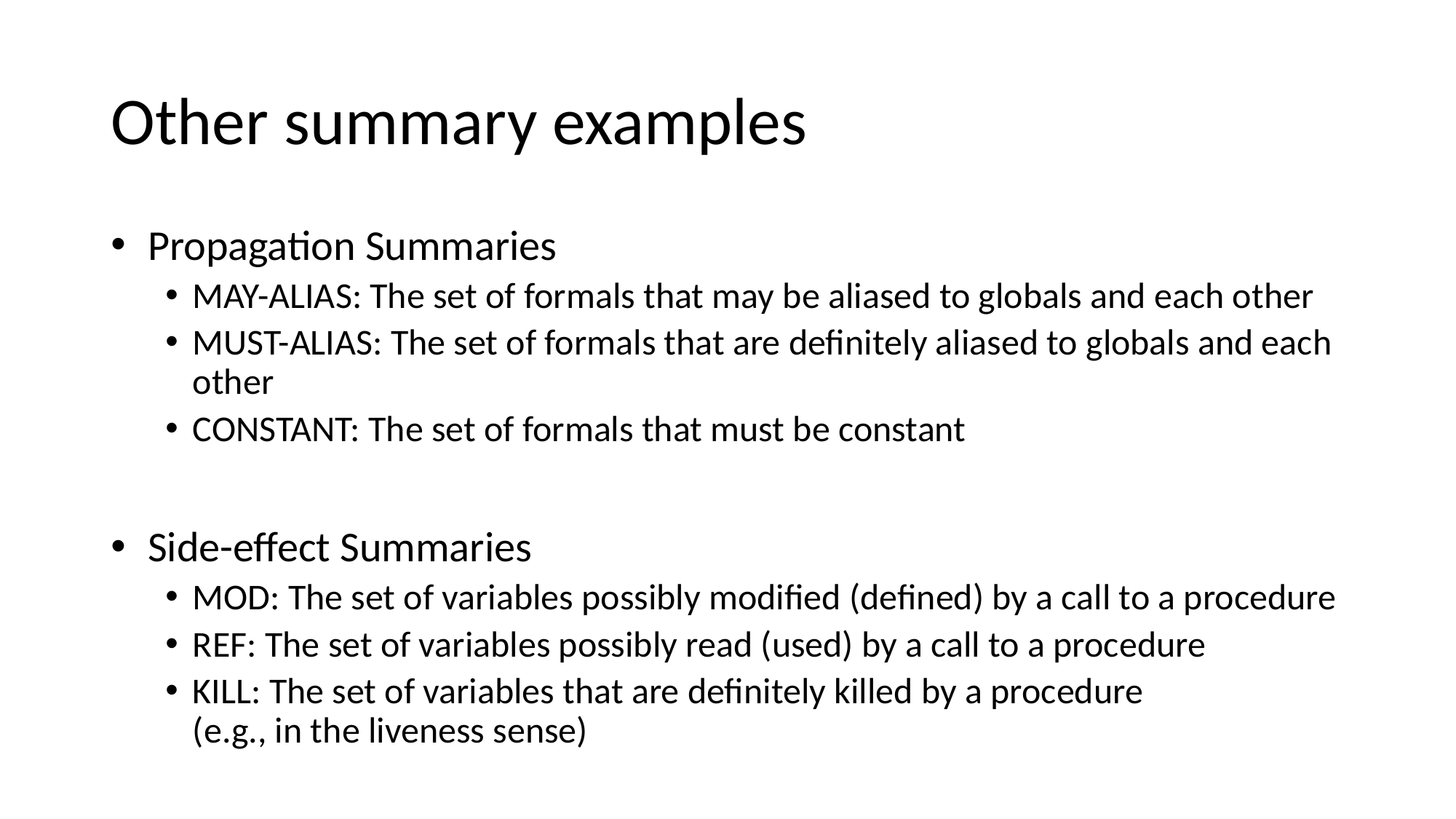

# Other summary examples
 Propagation Summaries
MAY-ALIAS: The set of formals that may be aliased to globals and each other
MUST-ALIAS: The set of formals that are definitely aliased to globals and each other
CONSTANT: The set of formals that must be constant

 Side-effect Summaries
MOD: The set of variables possibly modified (defined) by a call to a procedure
REF: The set of variables possibly read (used) by a call to a procedure
KILL: The set of variables that are definitely killed by a procedure
(e.g., in the liveness sense)